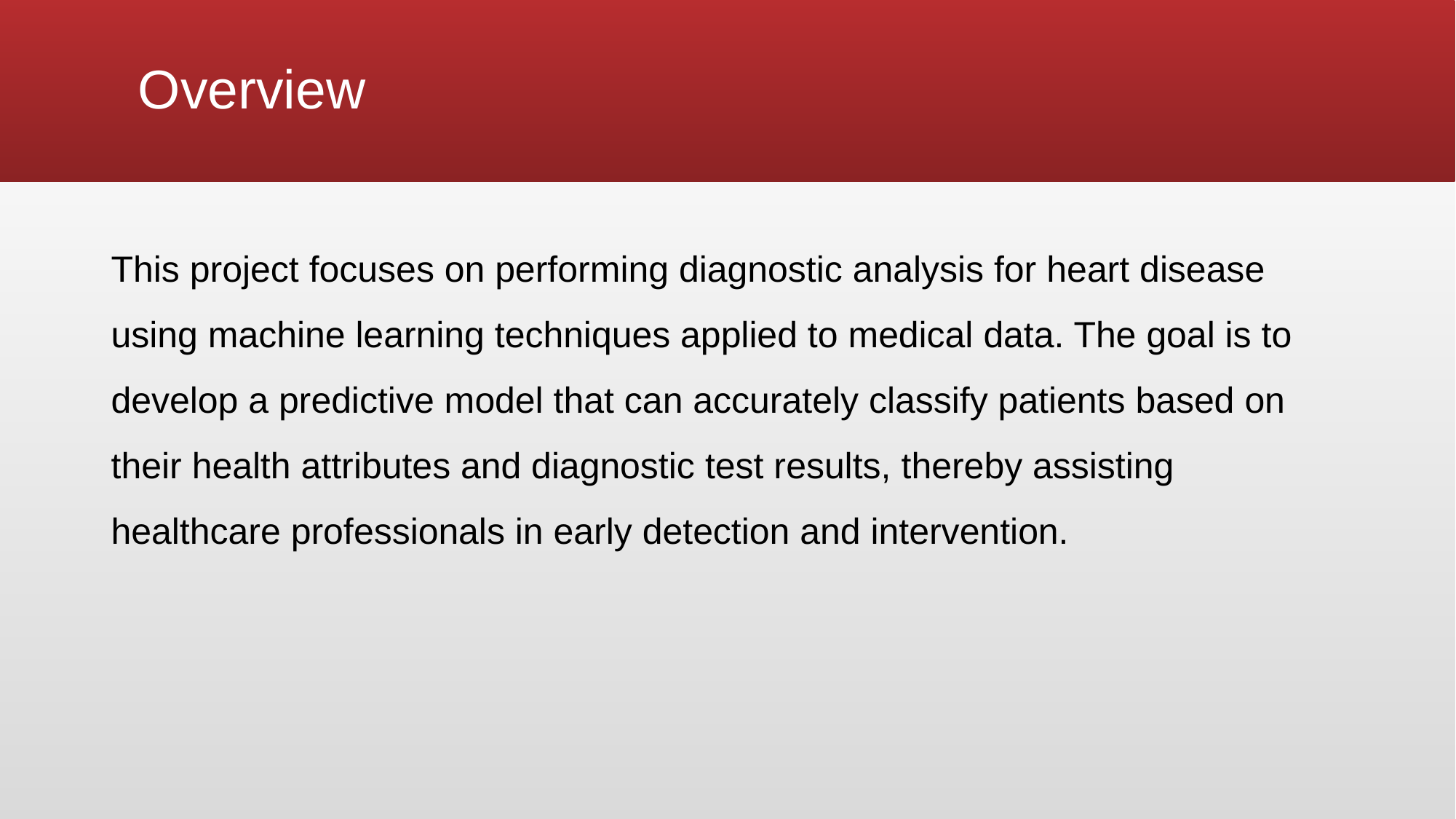

# Overview
This project focuses on performing diagnostic analysis for heart disease using machine learning techniques applied to medical data. The goal is to develop a predictive model that can accurately classify patients based on their health attributes and diagnostic test results, thereby assisting healthcare professionals in early detection and intervention.